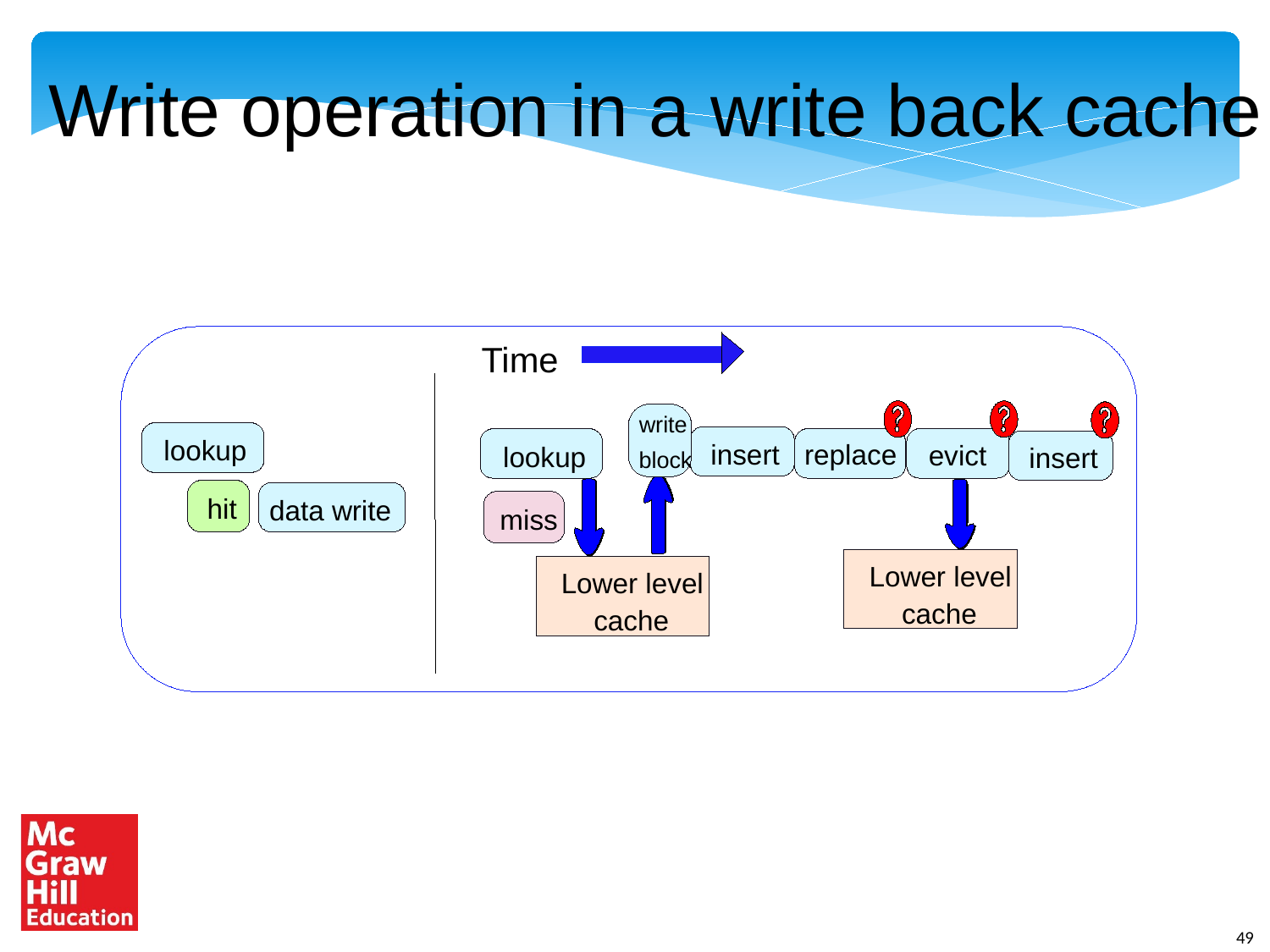

Write operation in a write back cache

Time

write

lookup
insert
replace
evict
lookup
insert
block

hit

data write
miss

Lower level
Lower level
cache
cache